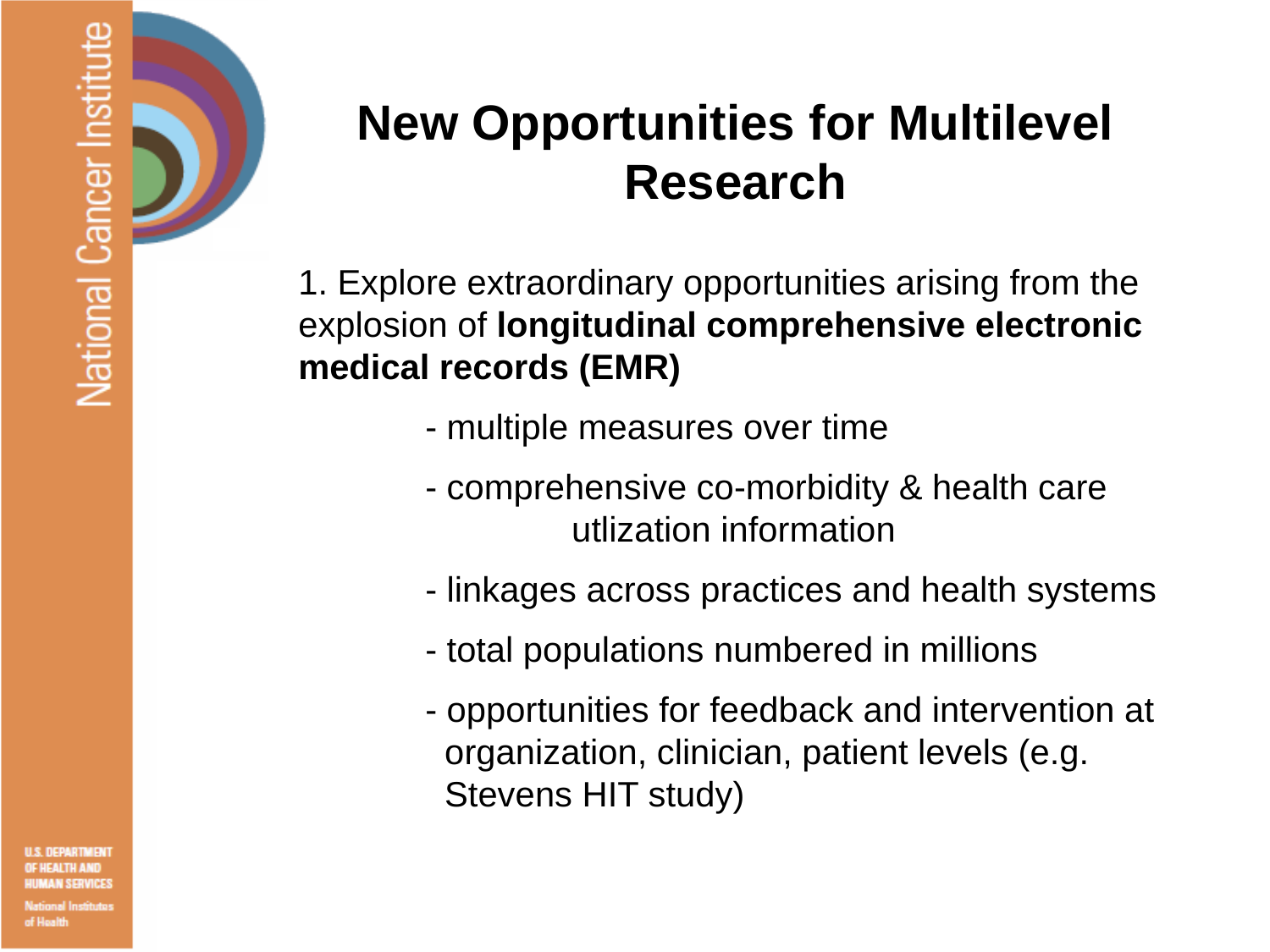

New Opportunities for Multilevel Research

1. Explore extraordinary opportunities arising from the explosion of longitudinal comprehensive electronic medical records (EMR)
	- multiple measures over time
	- comprehensive co-morbidity & health care 		  utlization information
	- linkages across practices and health systems
	- total populations numbered in millions
	- opportunities for feedback and intervention at 	  organization, clinician, patient levels (e.g. 	  Stevens HIT study)